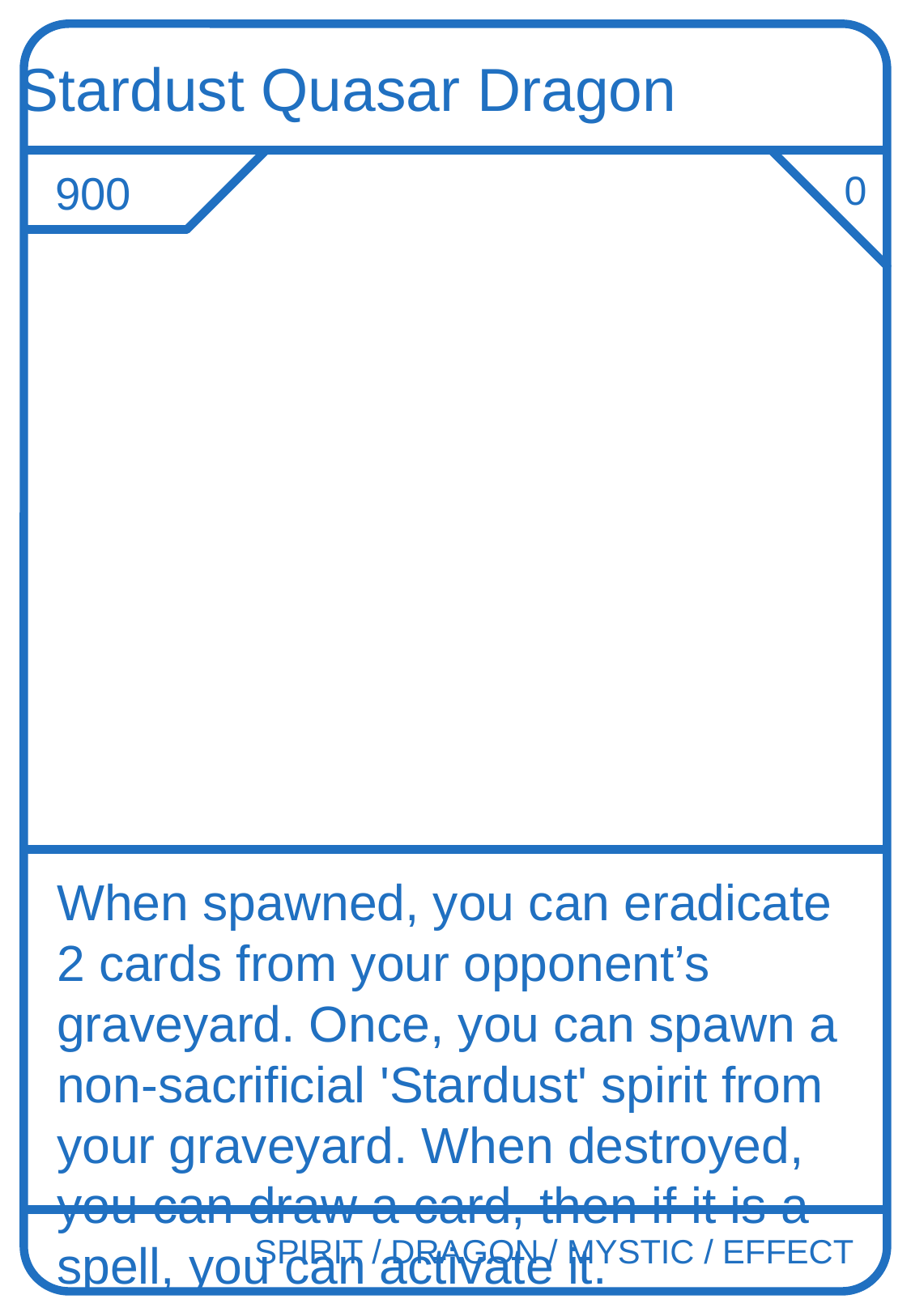

Stardust Quasar Dragon
900
0
When spawned, you can eradicate 2 cards from your opponent’s graveyard. Once, you can spawn a non-sacrificial 'Stardust' spirit from your graveyard. When destroyed, you can draw a card, then if it is a spell, you can activate it.
SPIRIT / DRAGON / MYSTIC / EFFECT